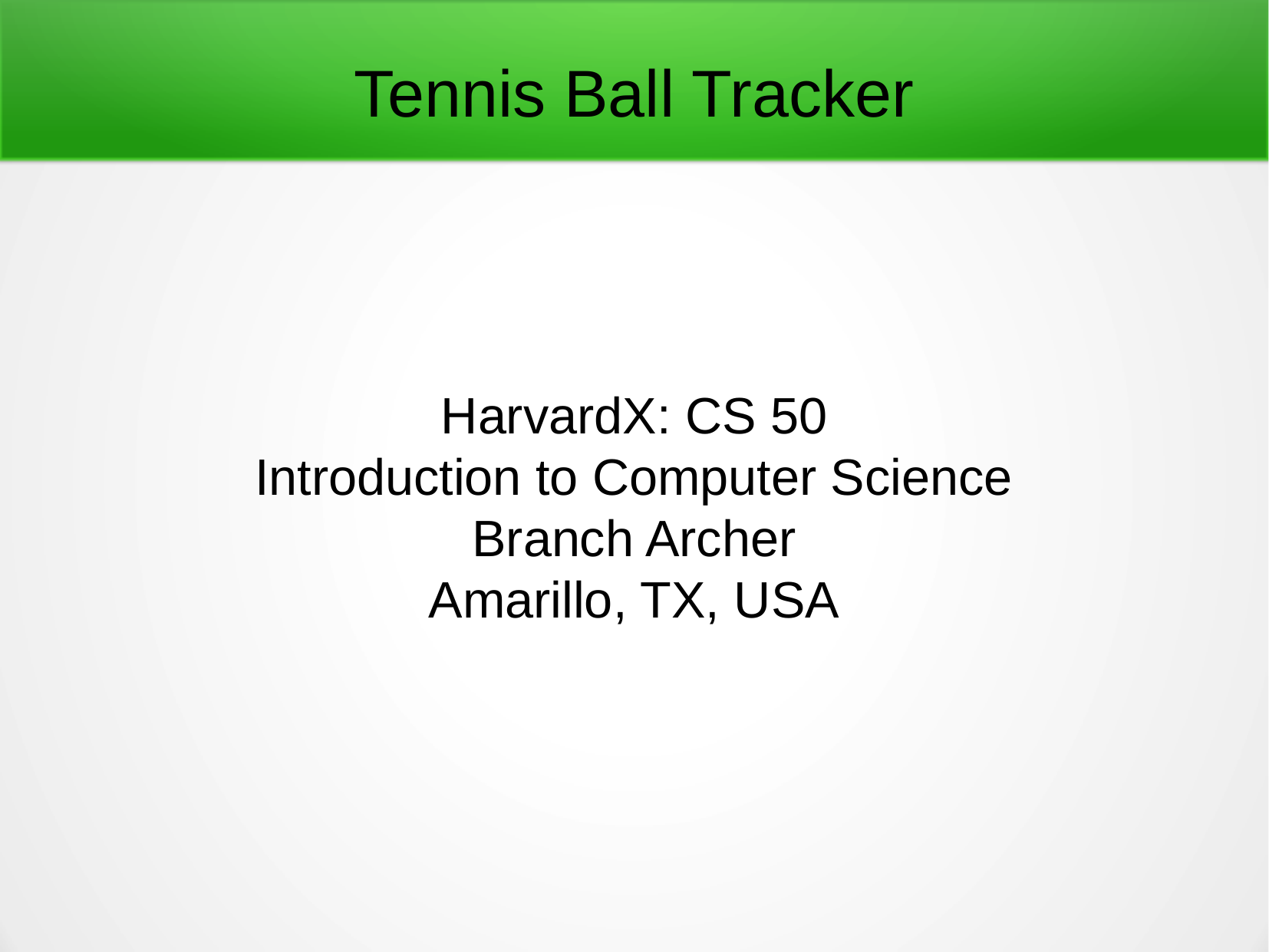

Tennis Ball Tracker
HarvardX: CS 50
Introduction to Computer Science
Branch Archer
Amarillo, TX, USA